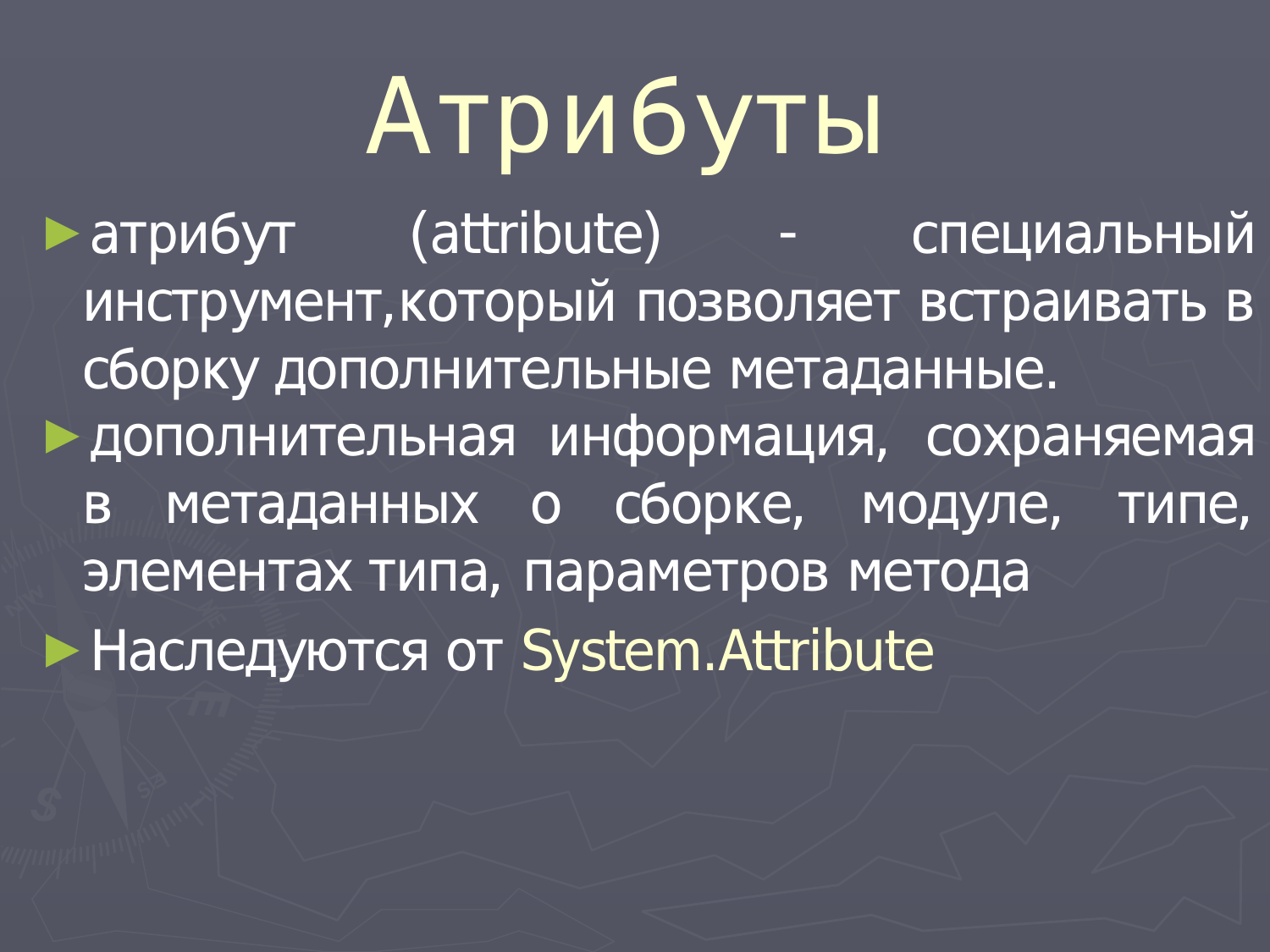

# Атрибуты
атрибут (attribute) - специальный инструмент,который позволяет встраивать в сборку дополнительные метаданные.
дополнительная информация, сохраняемая в метаданных о сборке, модуле, типе, элементах типа, параметров метода
Наследуются от System.Attribute